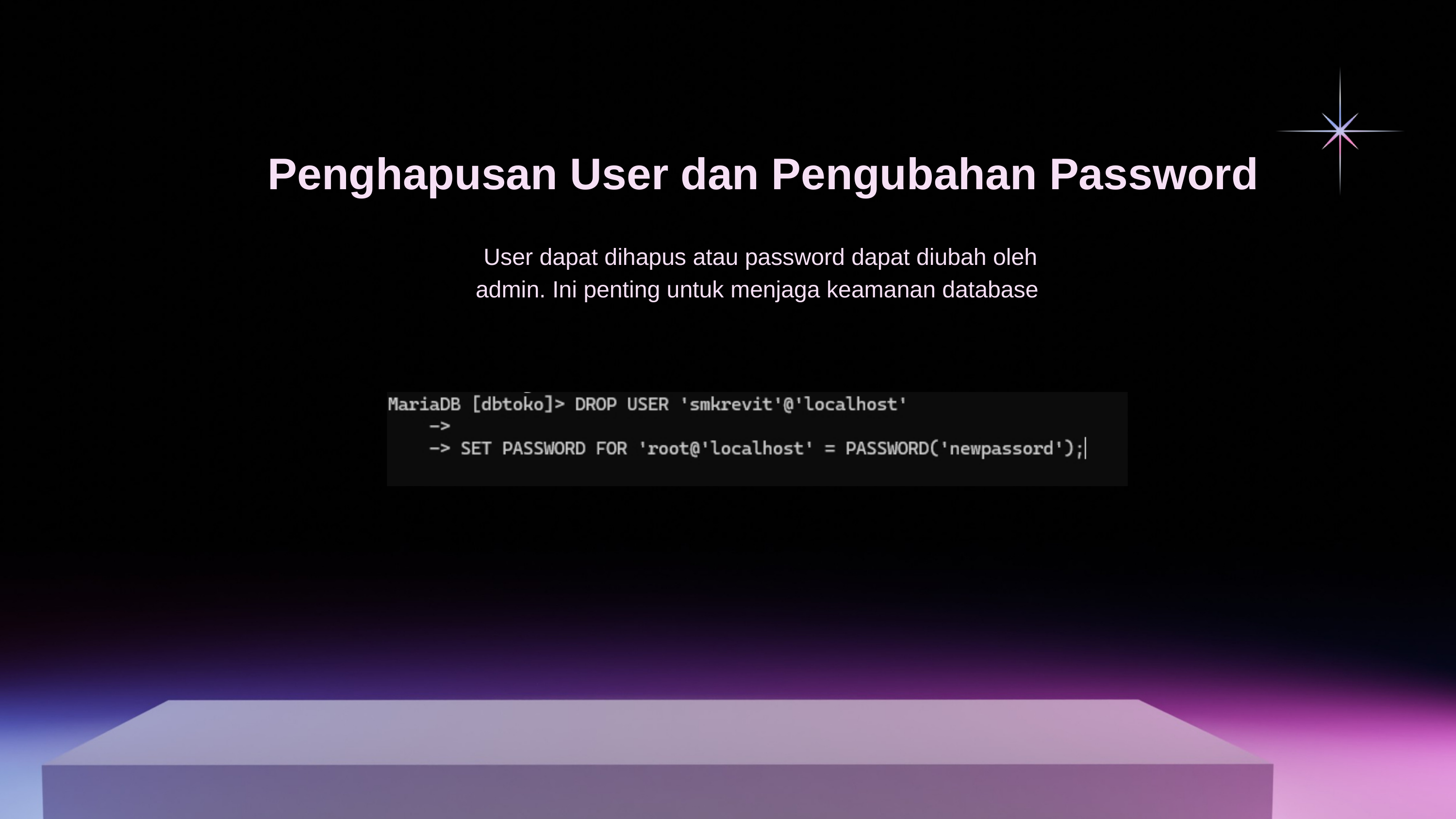

Penghapusan User dan Pengubahan Password
 User dapat dihapus atau password dapat diubah oleh admin. Ini penting untuk menjaga keamanan database